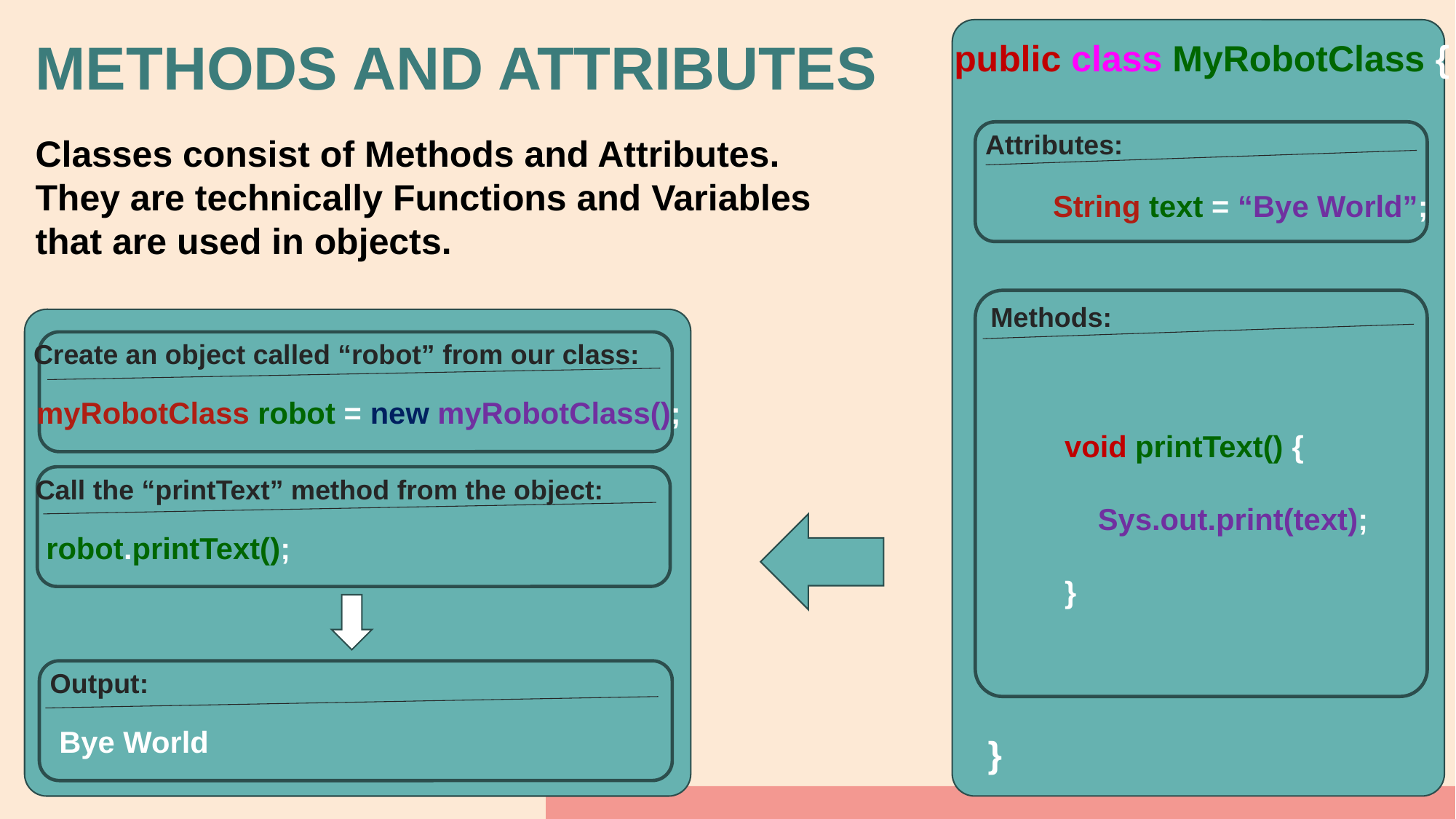

# Methods and Attributes

public class MyRobotClass {

Attributes:
Classes consist of Methods and Attributes.  They are technically Functions and Variables that are used in objects.
String text = “Bye World”;

Methods:

Create an object called “robot” from our class:
myRobotClass robot = new myRobotClass();
void printText() {

    Sys.out.print(text);

}

Call the “printText” method from the object:

robot.printText();

Output:
 Bye World
}